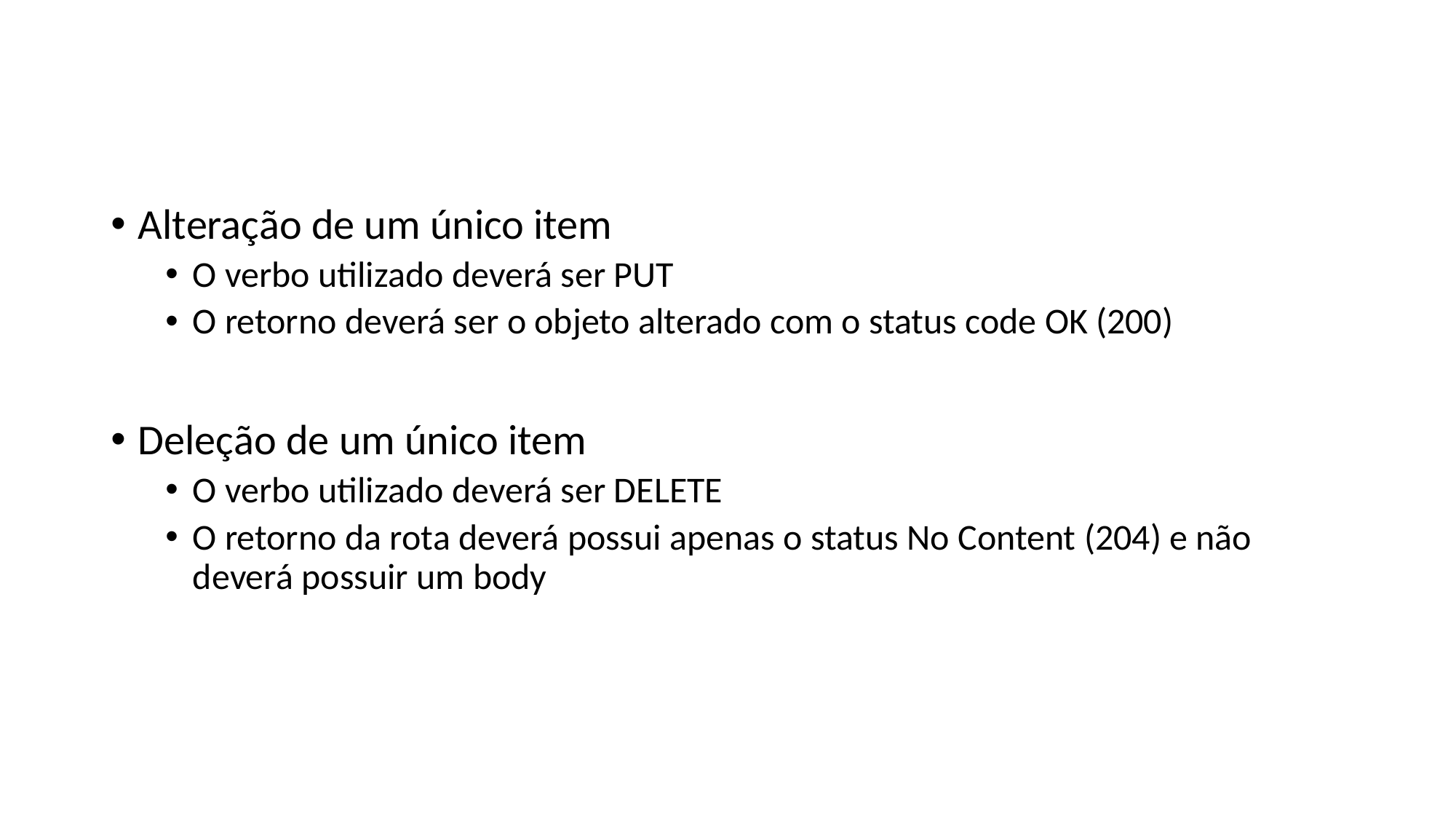

Alteração de um único item
O verbo utilizado deverá ser PUT
O retorno deverá ser o objeto alterado com o status code OK (200)

Deleção de um único item
O verbo utilizado deverá ser DELETE
O retorno da rota deverá possui apenas o status No Content (204) e não deverá possuir um body